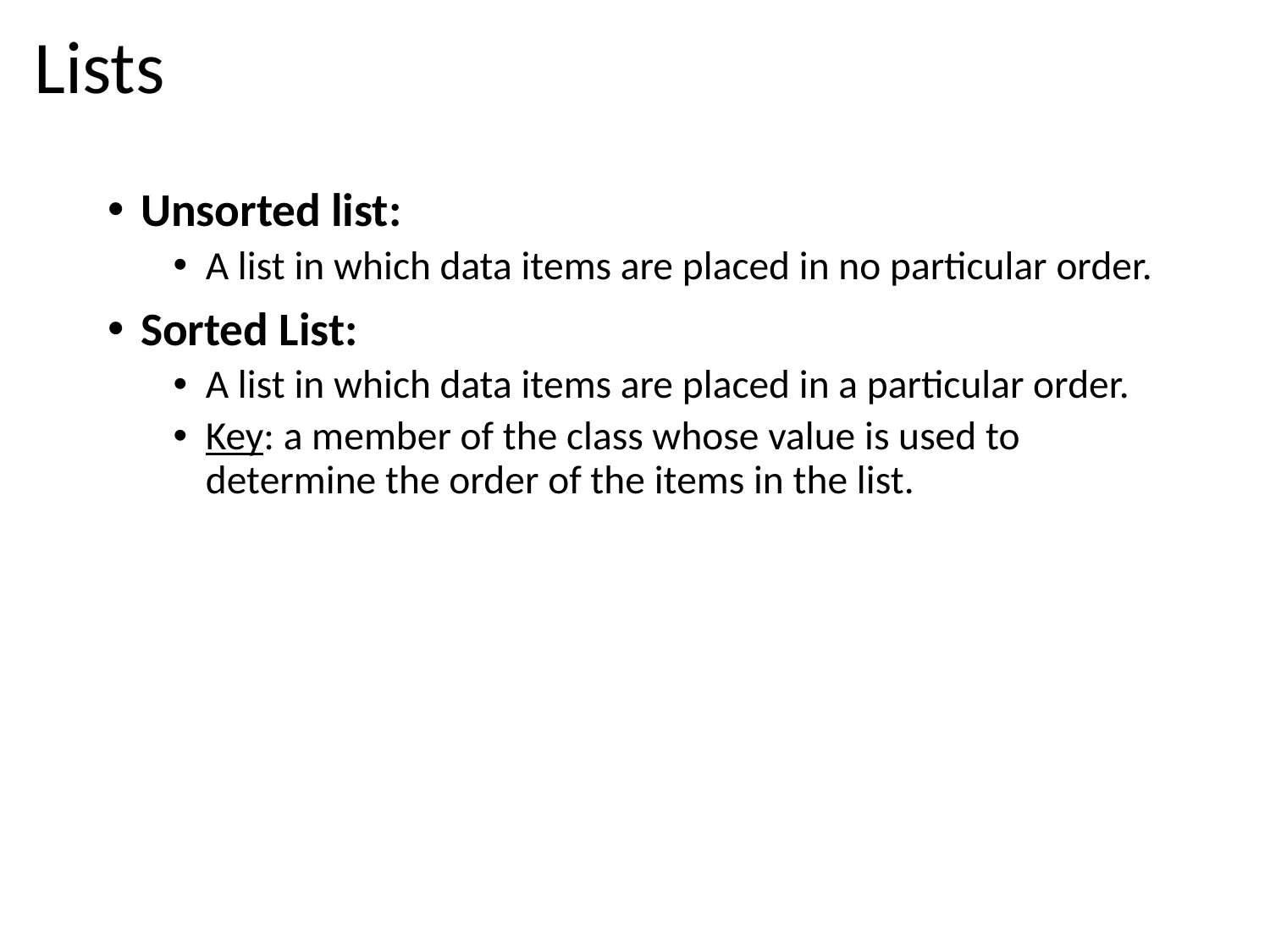

# Lists
Unsorted list:
A list in which data items are placed in no particular order.
Sorted List:
A list in which data items are placed in a particular order.
Key: a member of the class whose value is used to determine the order of the items in the list.